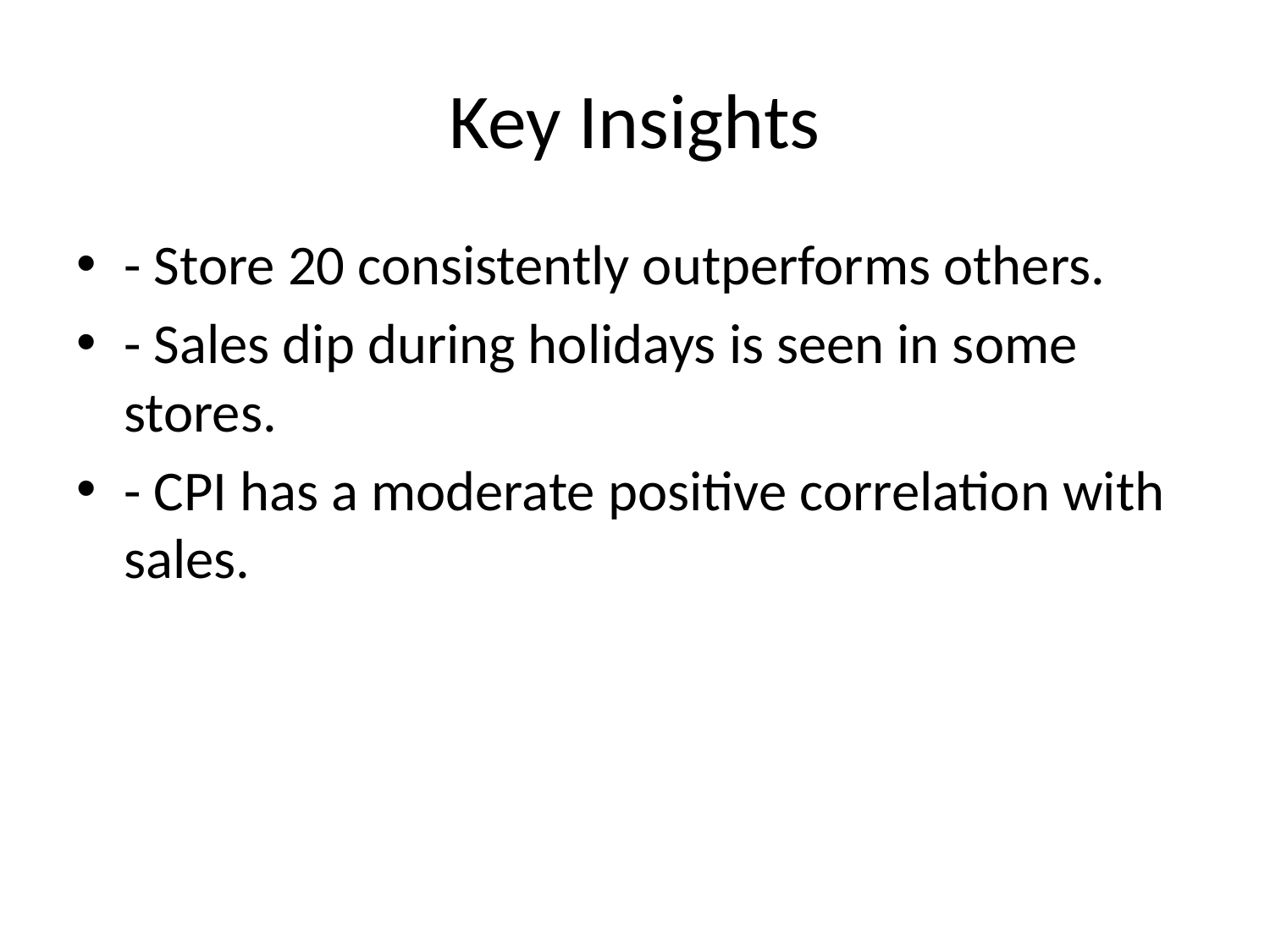

# Key Insights
- Store 20 consistently outperforms others.
- Sales dip during holidays is seen in some stores.
- CPI has a moderate positive correlation with sales.